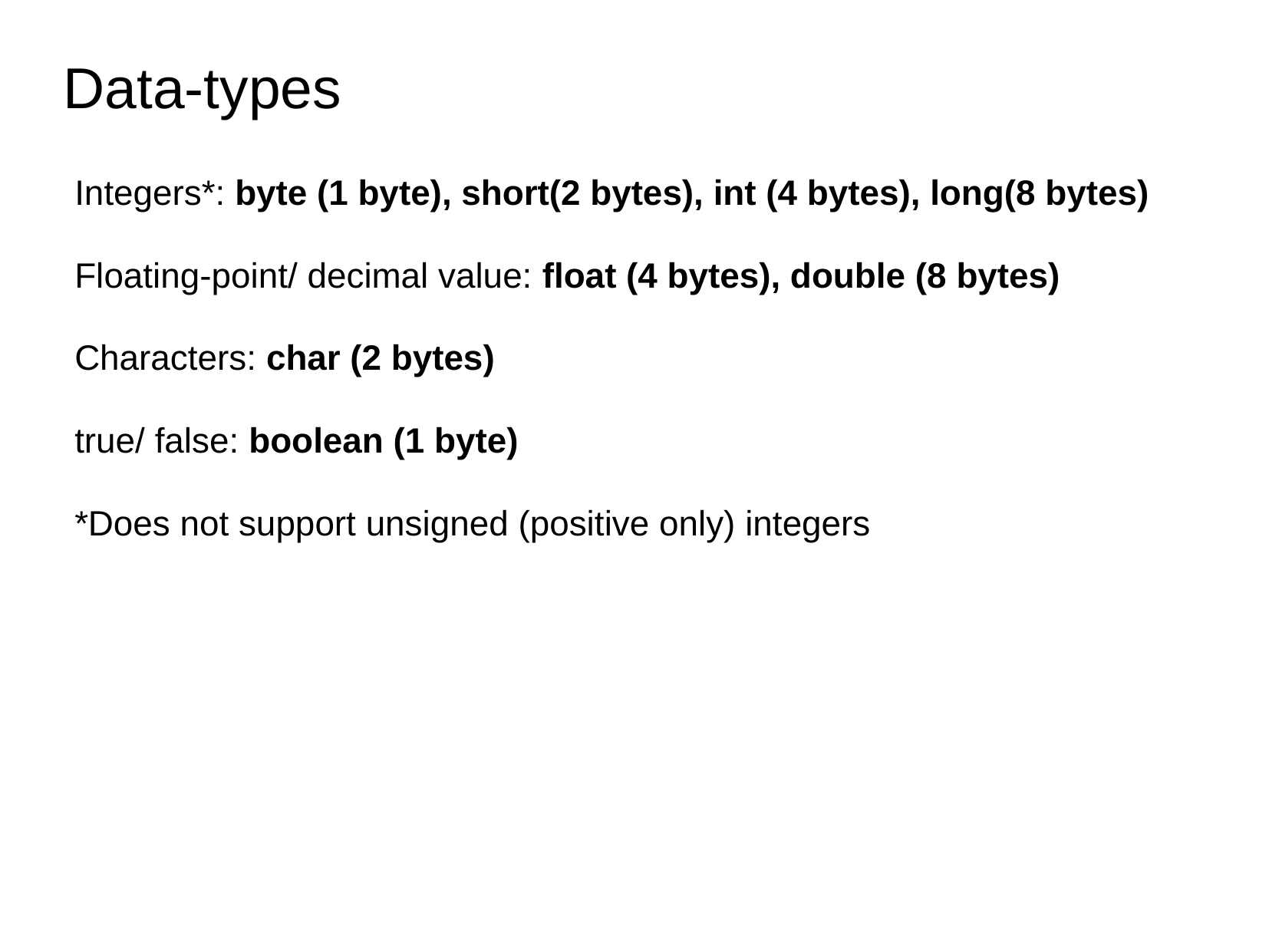

# Data-types
Integers*: byte (1 byte), short(2 bytes), int (4 bytes), long(8 bytes)

Floating-point/ decimal value: float (4 bytes), double (8 bytes)

Characters: char (2 bytes)

true/ false: boolean (1 byte)

*Does not support unsigned (positive only) integers